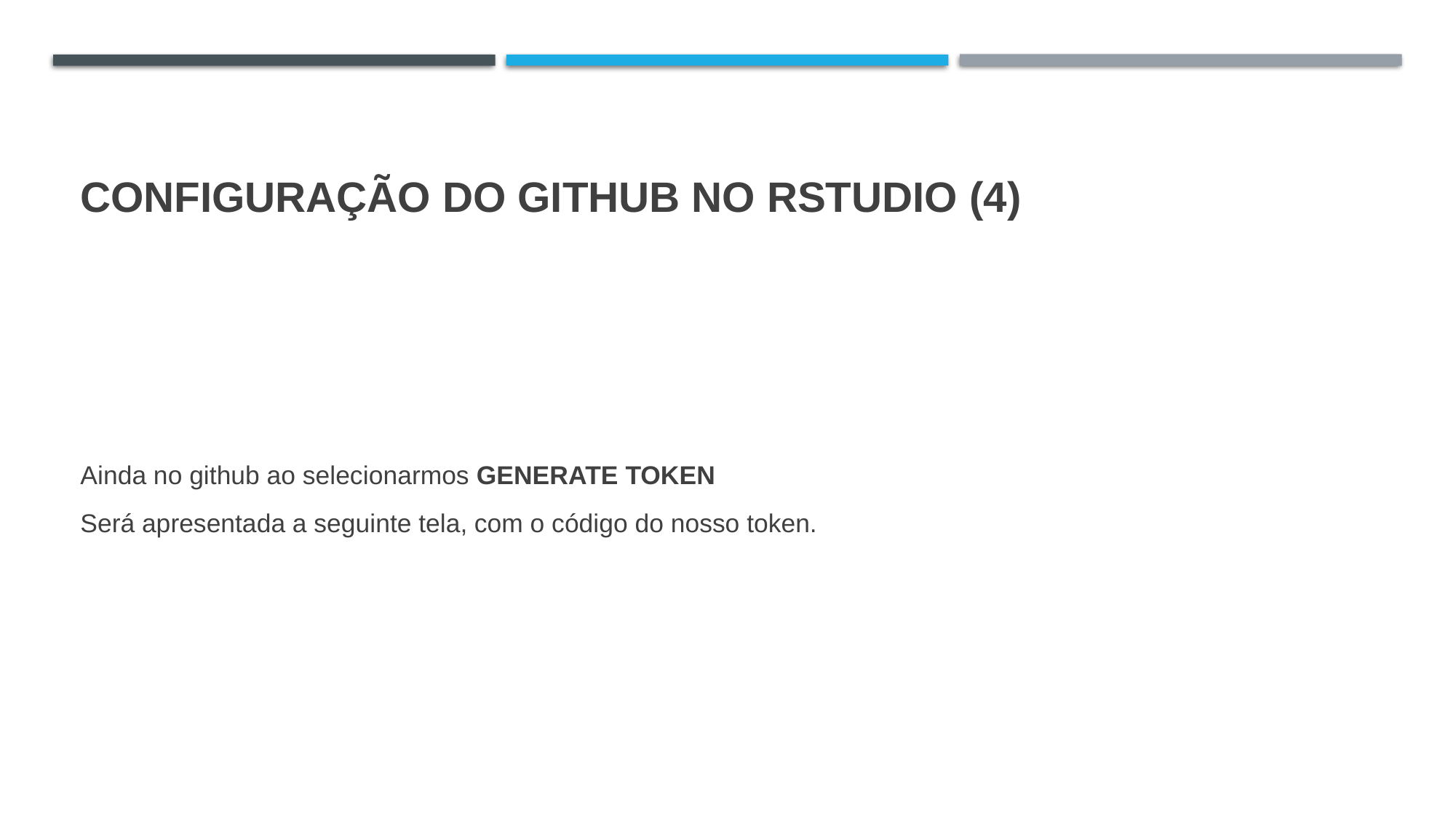

# Configuração do Github no Rstudio (4)
Ainda no github ao selecionarmos GENERATE TOKEN
Será apresentada a seguinte tela, com o código do nosso token.